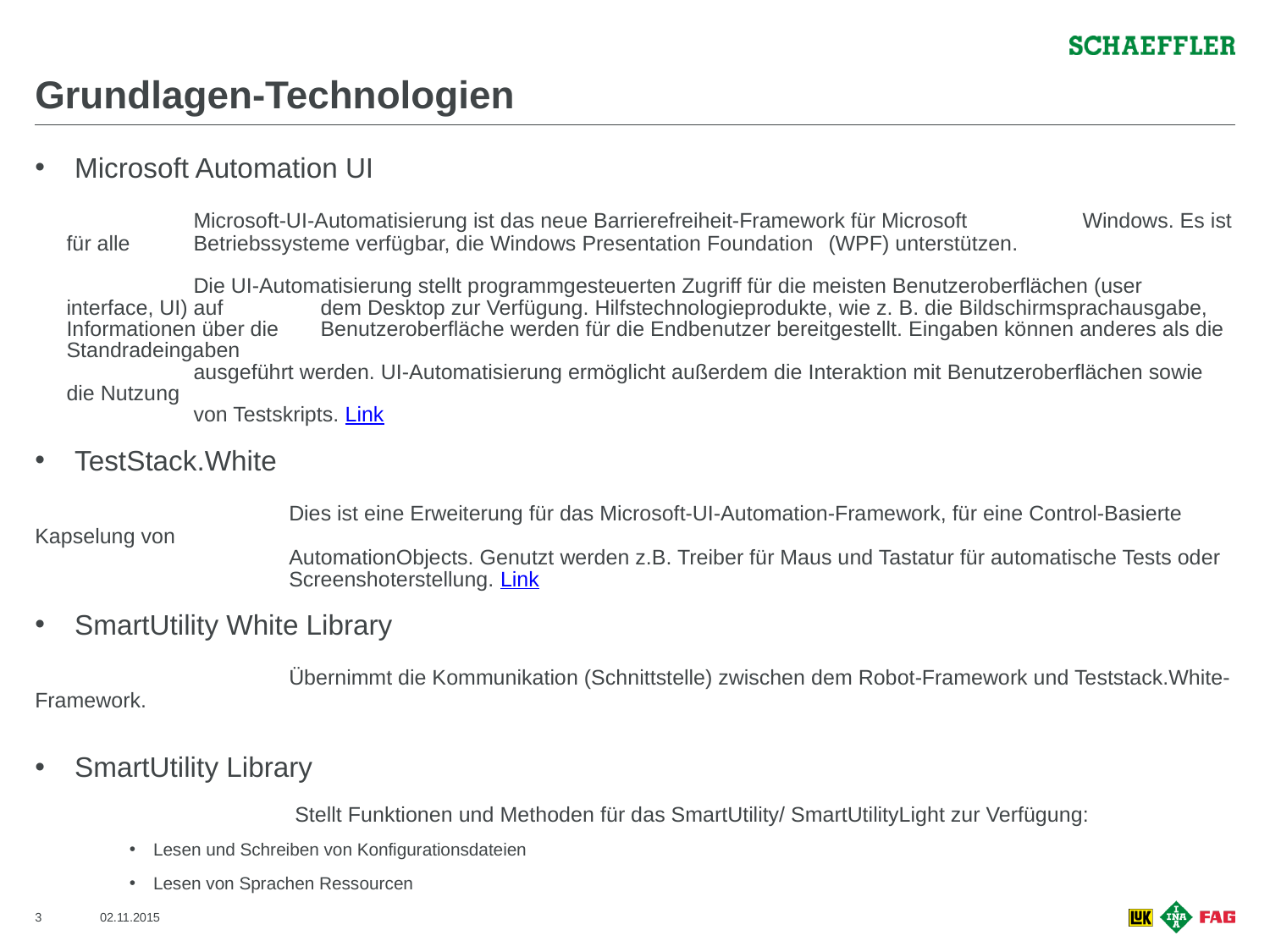

# Grundlagen-Technologien
Microsoft Automation UI
	Microsoft-UI-Automatisierung ist das neue Barrierefreiheit-Framework für Microsoft 	Windows. Es ist für alle 	Betriebssysteme verfügbar, die Windows Presentation Foundation 	(WPF) unterstützen.
	Die UI-Automatisierung stellt programmgesteuerten Zugriff für die meisten Benutzeroberflächen (user interface, UI) auf 	dem Desktop zur Verfügung. Hilfstechnologieprodukte, wie z. B. die Bildschirmsprachausgabe, Informationen über die 	Benutzeroberfläche werden für die Endbenutzer bereitgestellt. Eingaben können anderes als die Standradeingaben
     	ausgeführt werden. UI-Automatisierung ermöglicht außerdem die Interaktion mit Benutzeroberflächen sowie die Nutzung
	von Testskripts. Link
TestStack.White
		Dies ist eine Erweiterung für das Microsoft-UI-Automation-Framework, für eine Control-Basierte Kapselung von
		AutomationObjects. Genutzt werden z.B. Treiber für Maus und Tastatur für automatische Tests oder
		Screenshoterstellung. Link
SmartUtility White Library
		Übernimmt die Kommunikation (Schnittstelle) zwischen dem Robot-Framework und Teststack.White-Framework.
SmartUtility Library
		 Stellt Funktionen und Methoden für das SmartUtility/ SmartUtilityLight zur Verfügung:
Lesen und Schreiben von Konfigurationsdateien
Lesen von Sprachen Ressourcen

3
02.11.2015